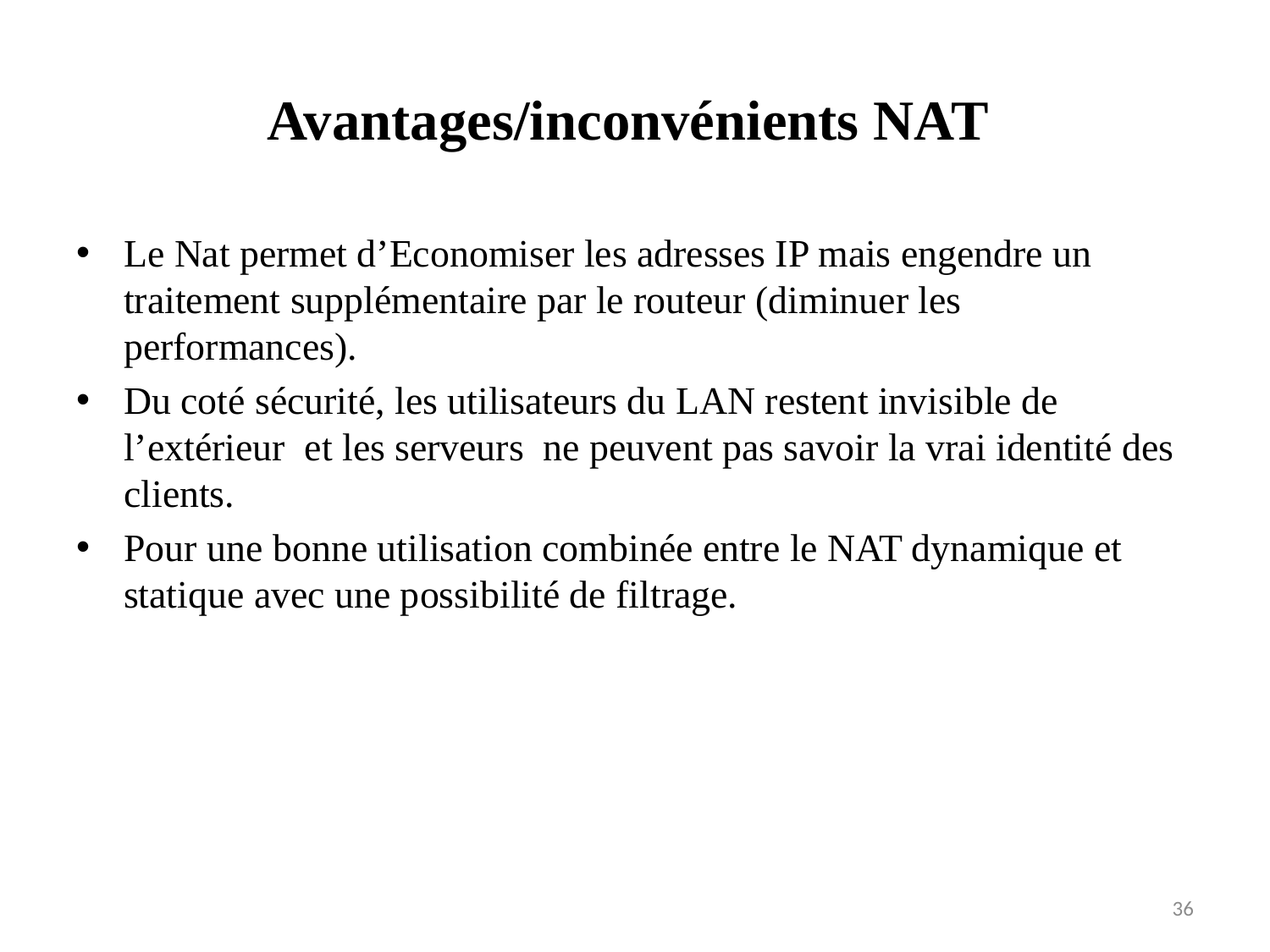

# Avantages/inconvénients NAT
Le Nat permet d’Economiser les adresses IP mais engendre un traitement supplémentaire par le routeur (diminuer les  performances).
Du coté sécurité, les utilisateurs du LAN restent invisible de l’extérieur  et les serveurs  ne peuvent pas savoir la vrai identité des clients.
Pour une bonne utilisation combinée entre le NAT dynamique et statique avec une possibilité de filtrage.
36